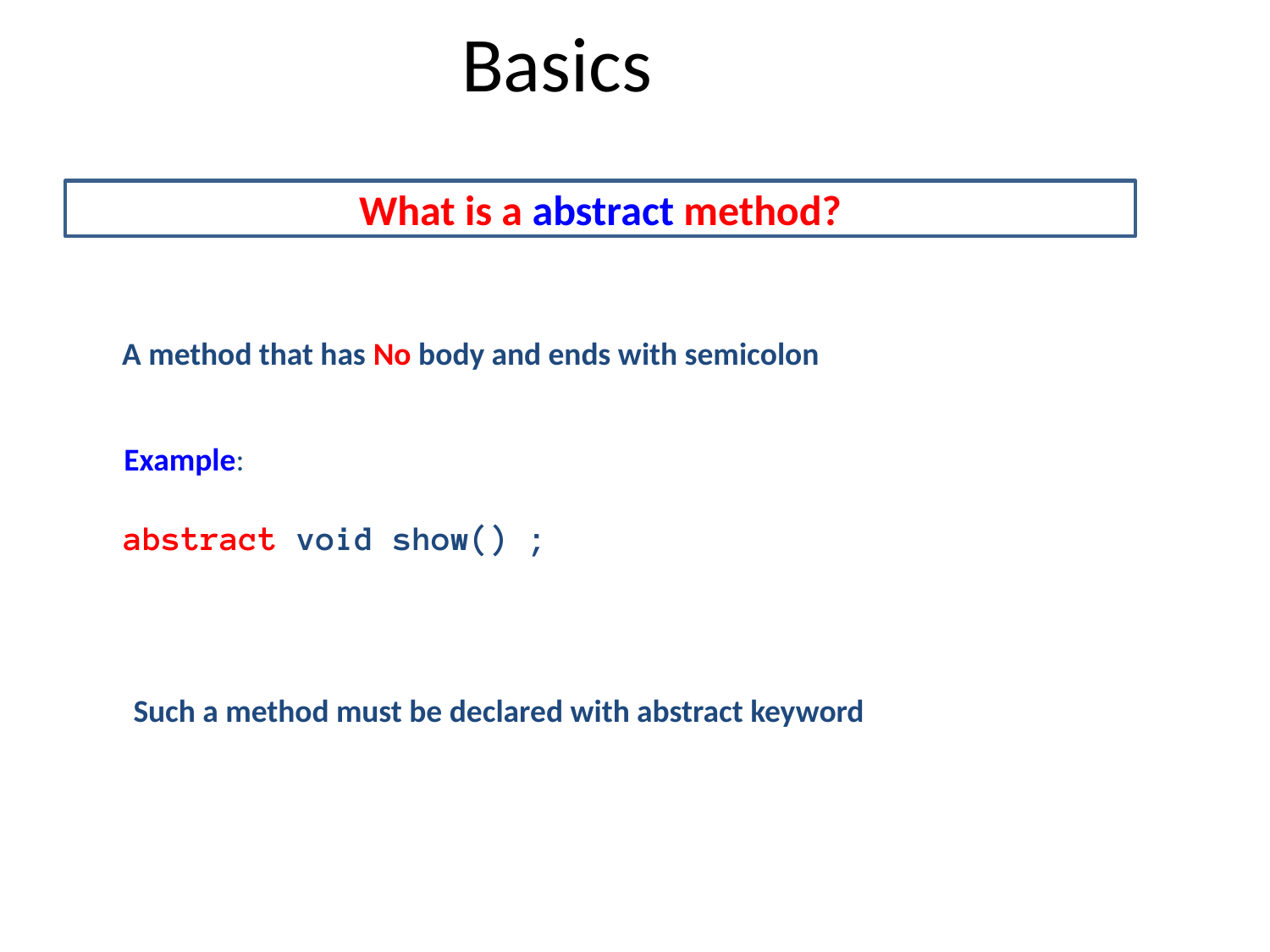

# Basics
What is a abstract method?
A method that has No body and ends with semicolon
Example:

abstract void show() ;
Such a method must be declared with abstract keyword